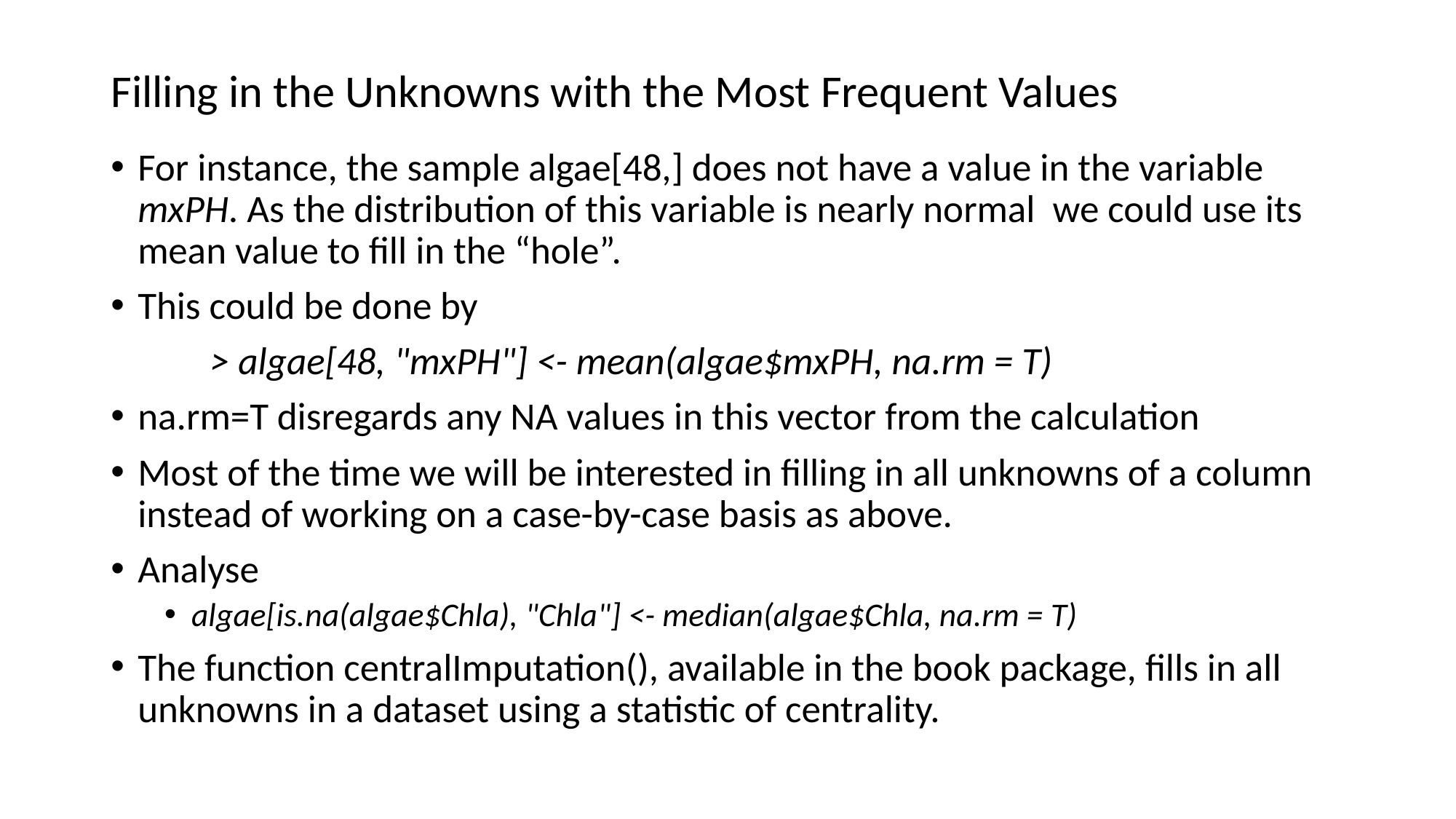

# Filling in the Unknowns with the Most Frequent Values
For instance, the sample algae[48,] does not have a value in the variable mxPH. As the distribution of this variable is nearly normal  we could use its mean value to fill in the “hole”.
This could be done by
	> algae[48, "mxPH"] <- mean(algae$mxPH, na.rm = T)
na.rm=T disregards any NA values in this vector from the calculation
Most of the time we will be interested in filling in all unknowns of a column instead of working on a case-by-case basis as above.
Analyse
algae[is.na(algae$Chla), "Chla"] <- median(algae$Chla, na.rm = T)
The function centralImputation(), available in the book package, fills in all unknowns in a dataset using a statistic of centrality.